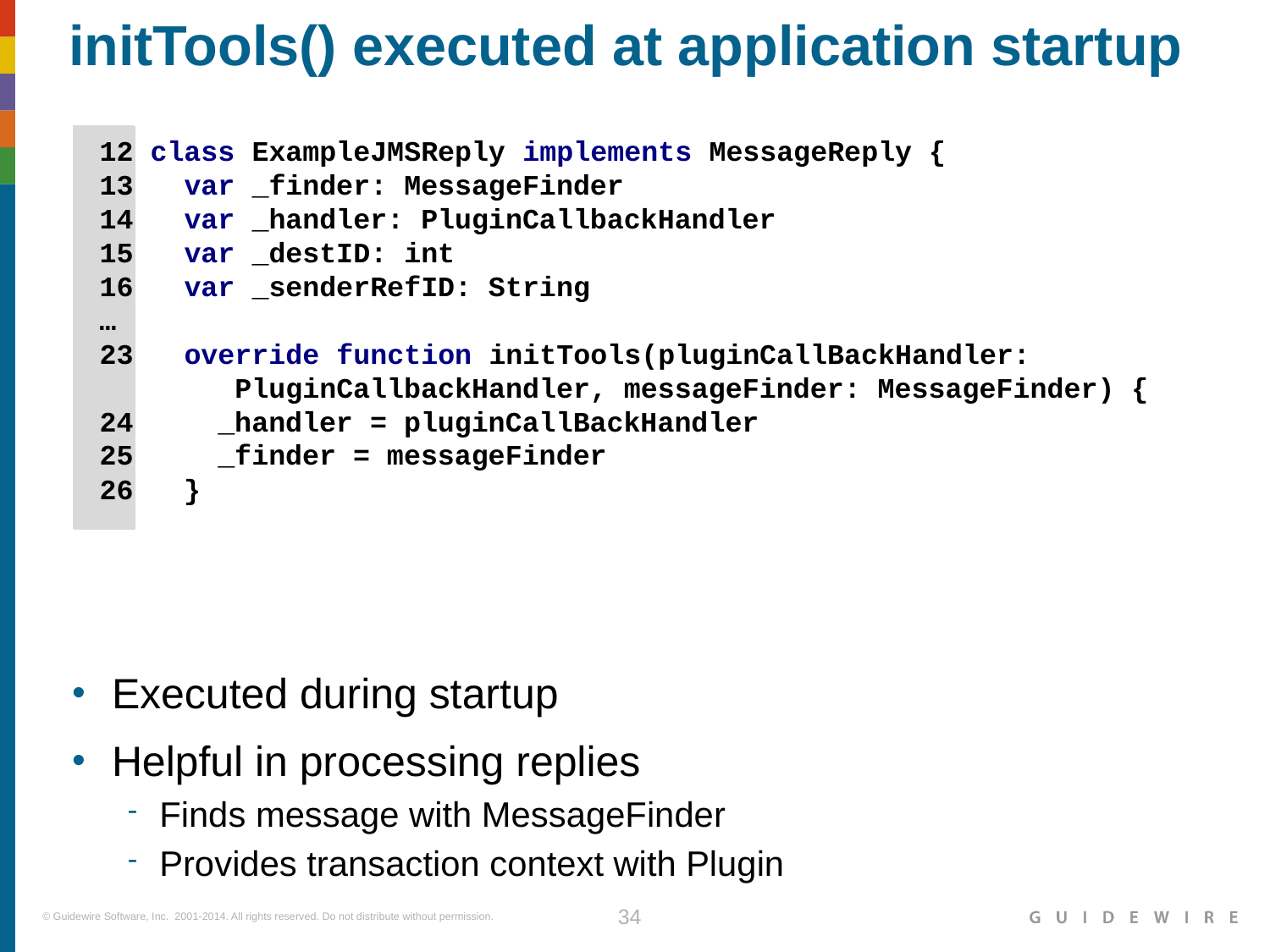

# initTools() executed at application startup
 12 class ExampleJMSReply implements MessageReply {
 13   var _finder: MessageFinder
 14   var _handler: PluginCallbackHandler
 15   var _destID: int
 16   var _senderRefID: String
 …
 23   override function initTools(pluginCallBackHandler:
         PluginCallbackHandler, messageFinder: MessageFinder) {
 24     _handler = pluginCallBackHandler
 25     _finder = messageFinder
 26   }

Executed during startup
Helpful in processing replies
Finds message with MessageFinder
Provides transaction context with Plugin